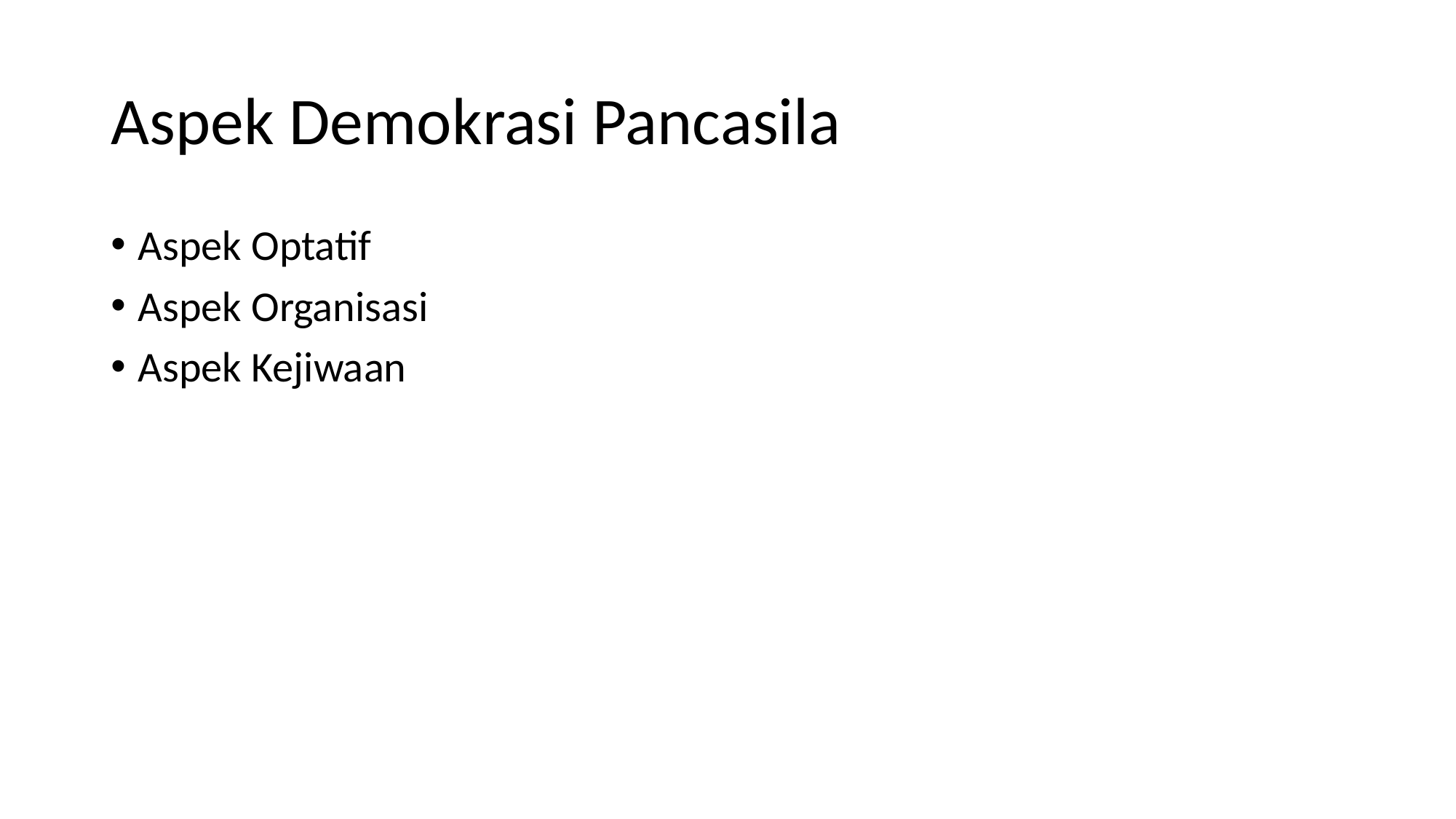

# Aspek Demokrasi Pancasila
Aspek Optatif
Aspek Organisasi
Aspek Kejiwaan